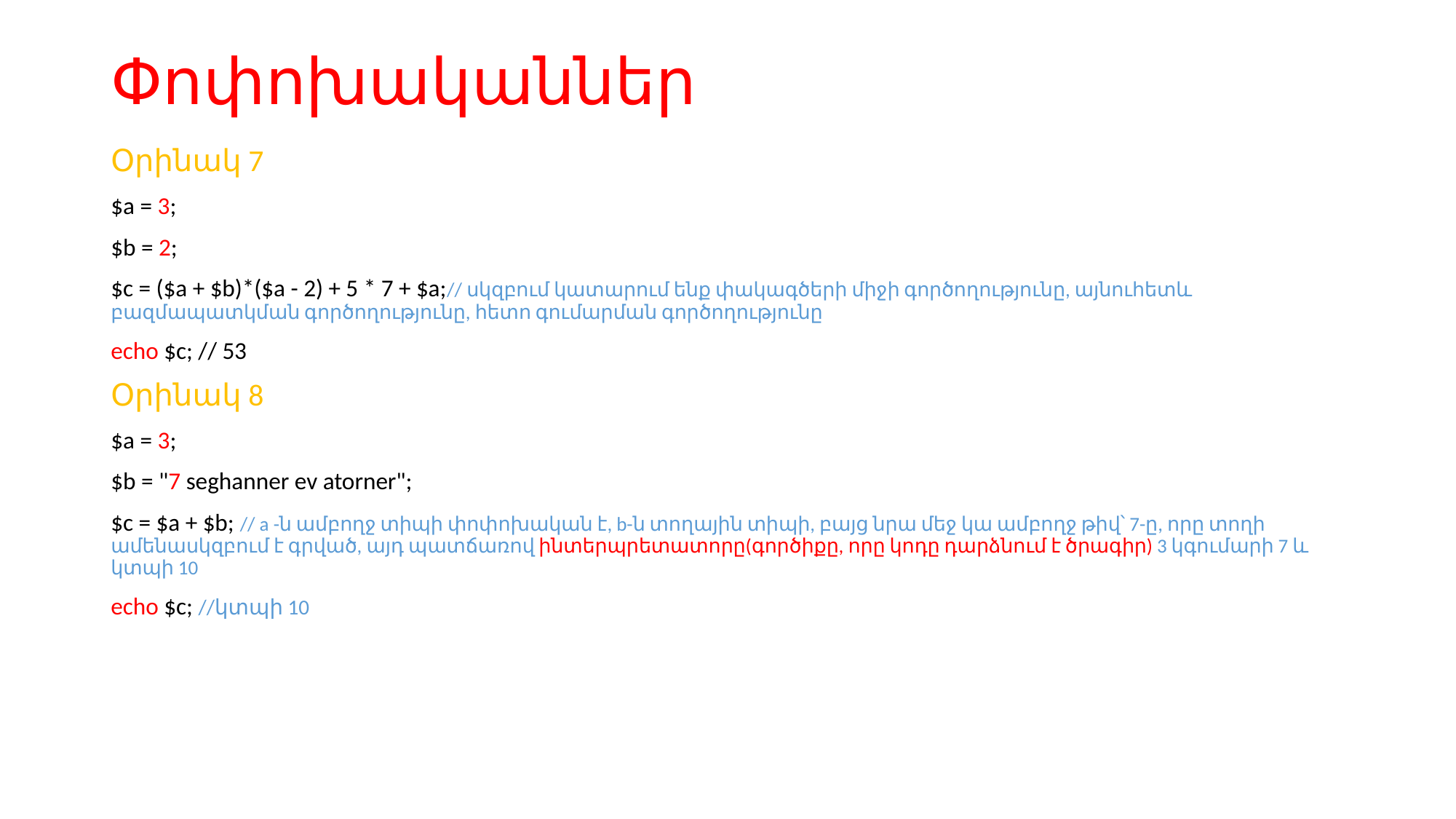

# Փոփոխականներ
Օրինակ 7
$a = 3;
$b = 2;
$c = ($a + $b)*($a - 2) + 5 * 7 + $a;// սկզբում կատարում ենք փակագծերի միջի գործողությունը, այնուհետև բազմապատկման գործողությունը, հետո գումարման գործողությունը
echo $c; // 53
Օրինակ 8
$a = 3;
$b = "7 seghanner ev atorner";
$c = $a + $b; // a -ն ամբողջ տիպի փոփոխական է, b-ն տողային տիպի, բայց նրա մեջ կա ամբողջ թիվ՝ 7-ը, որը տողի ամենասկզբում է գրված, այդ պատճառով ինտերպրետատորը(գործիքը, որը կոդը դարձնում է ծրագիր) 3 կգումարի 7 և կտպի 10
echo $c; //կտպի 10